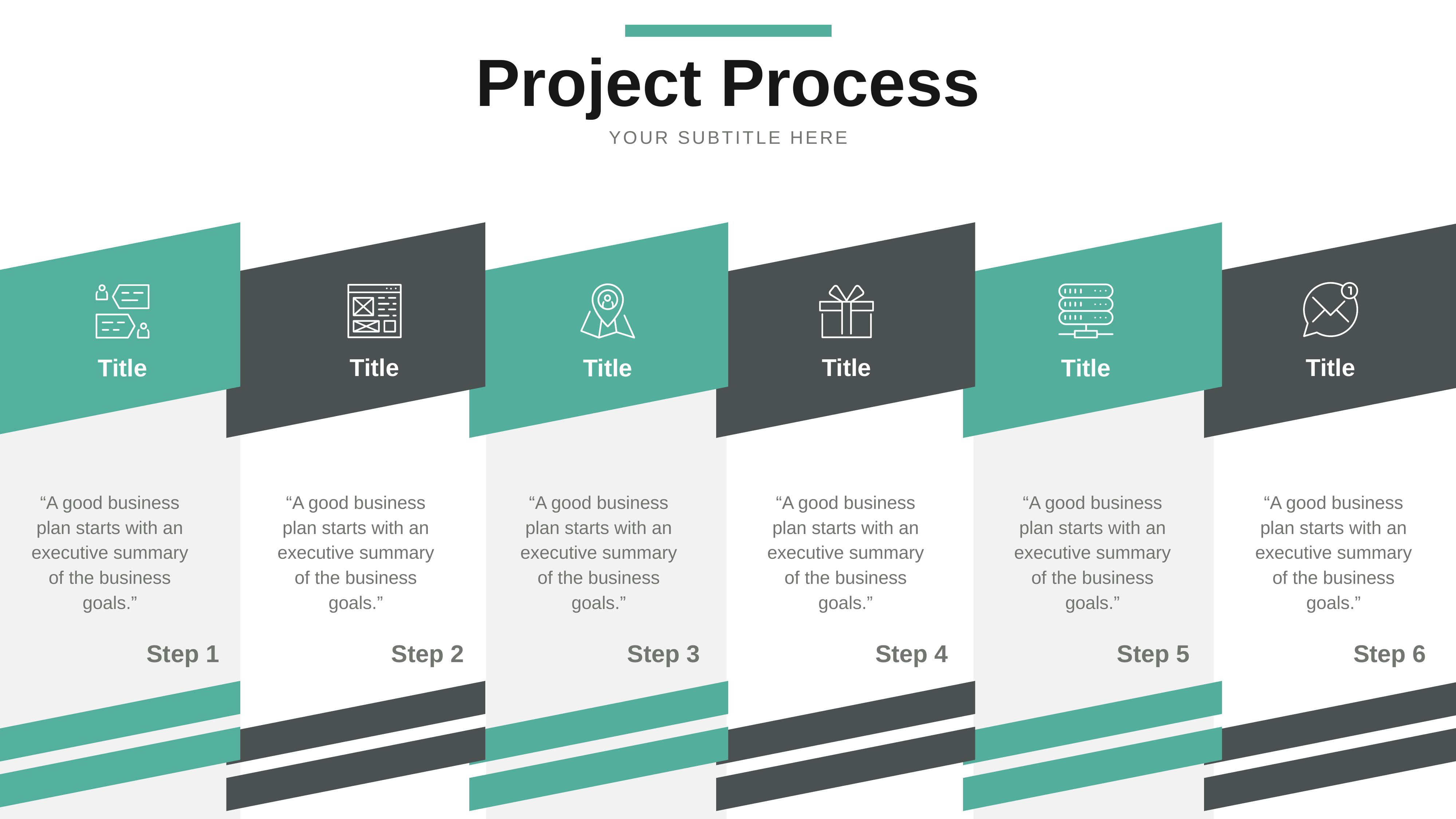

Project Process
YOUR SUBTITLE HERE

Title
Title
Title
Title
Title
Title
“A good business plan starts with an executive summary of the business goals.”
“A good business plan starts with an executive summary of the business goals.”
“A good business plan starts with an executive summary of the business goals.”
“A good business plan starts with an executive summary of the business goals.”
“A good business plan starts with an executive summary of the business goals.”
“A good business plan starts with an executive summary of the business goals.”
Step 1
Step 2
Step 3
Step 4
Step 5
Step 6